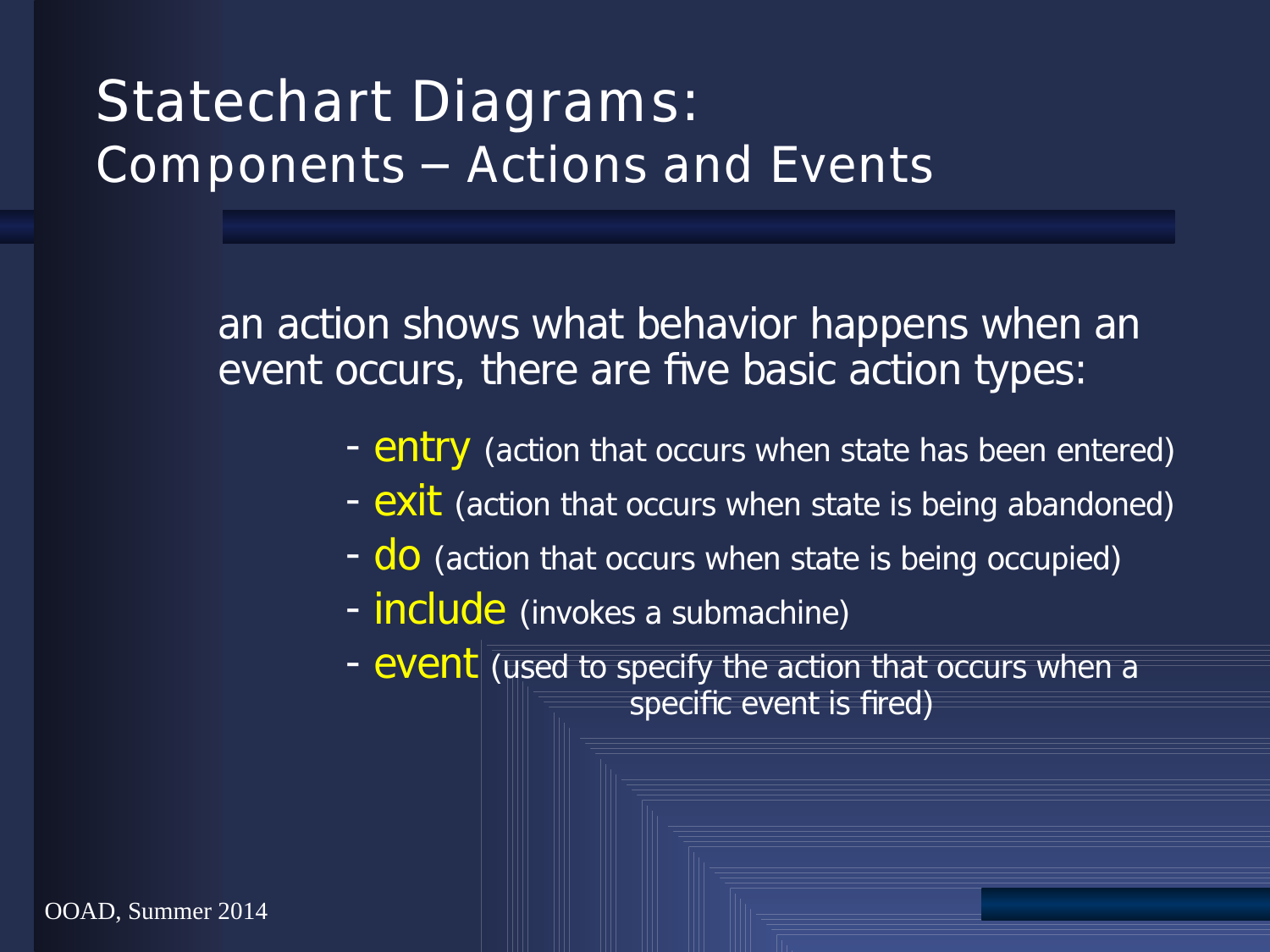

OOAD, Summer 2014
# Statechart Diagrams: Components – Actions and Events
	an action shows what behavior happens when an event occurs, there are five basic action types:

		- entry (action that occurs when state has been entered)
		- exit (action that occurs when state is being abandoned)
		- do (action that occurs when state is being occupied)
		- include (invokes a submachine)
		- event (used to specify the action that occurs when a 			   specific event is fired)